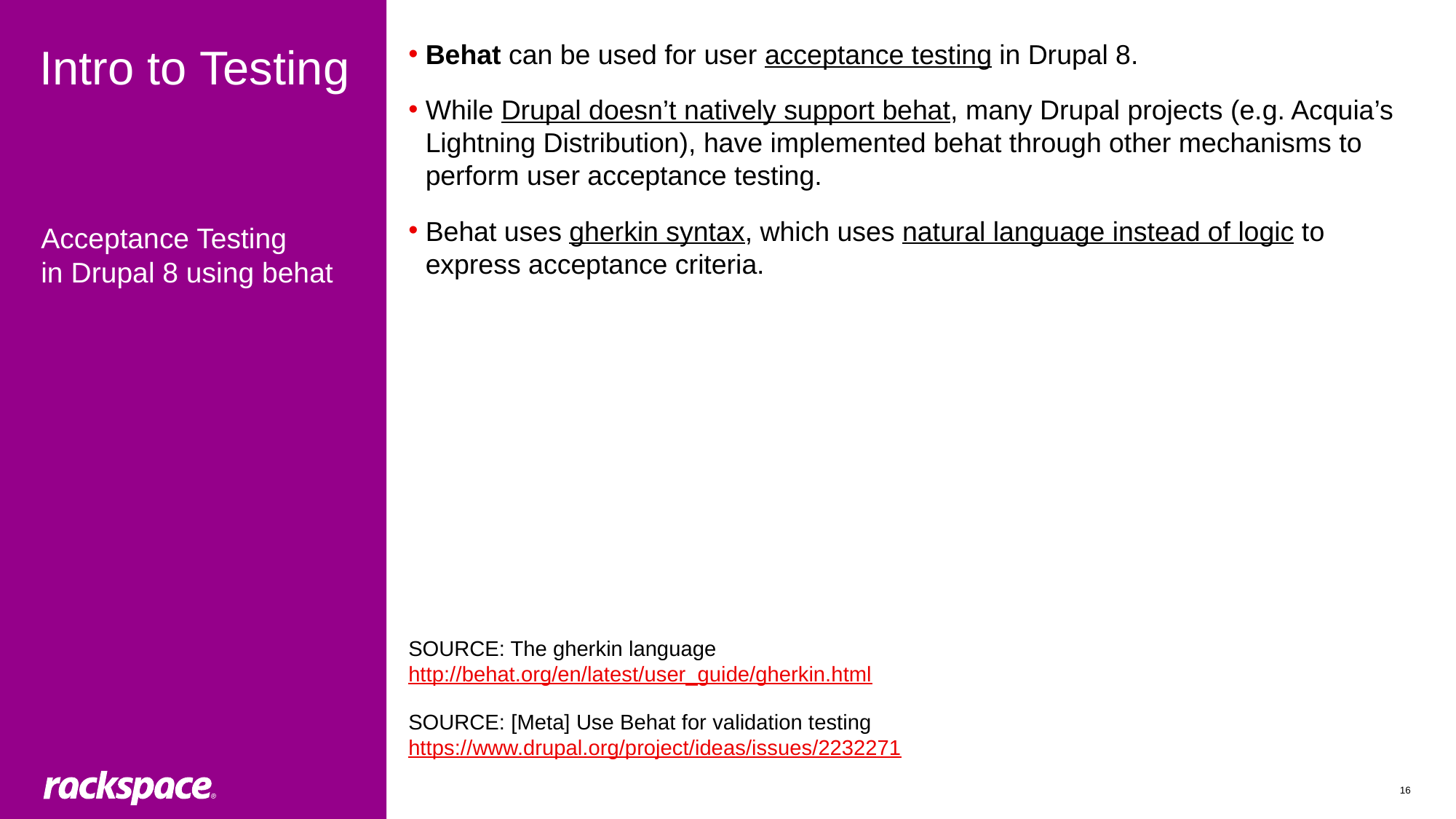

# Intro to Testing
Behat can be used for user acceptance testing in Drupal 8.
While Drupal doesn’t natively support behat, many Drupal projects (e.g. Acquia’s Lightning Distribution), have implemented behat through other mechanisms to perform user acceptance testing.
Behat uses gherkin syntax, which uses natural language instead of logic to express acceptance criteria.

SOURCE: The gherkin language
http://behat.org/en/latest/user_guide/gherkin.html
SOURCE: [Meta] Use Behat for validation testing
https://www.drupal.org/project/ideas/issues/2232271
Acceptance Testing
in Drupal 8 using behat
16